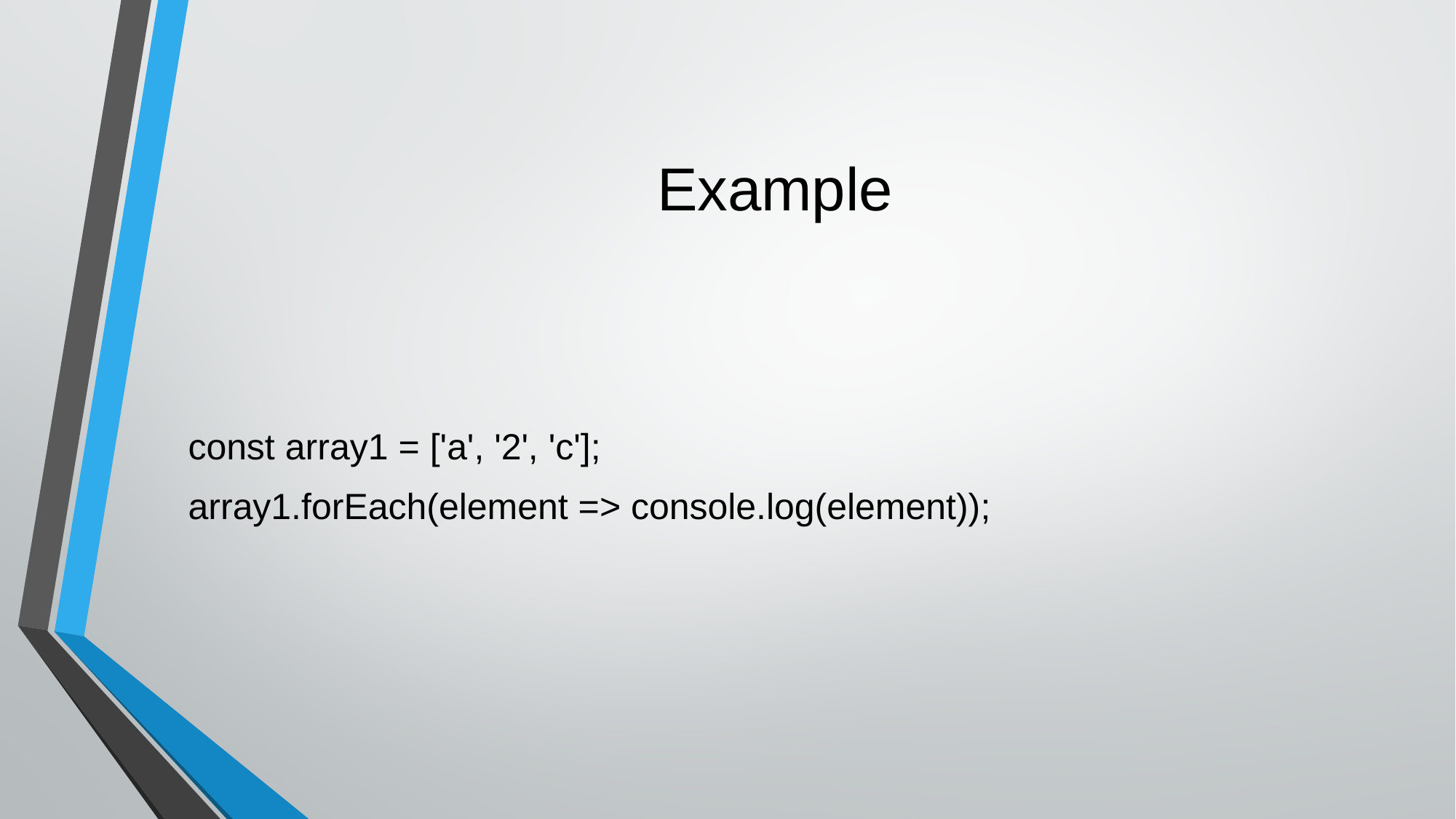

# Example
const array1 = ['a', '2', 'c'];
array1.forEach(element => console.log(element));